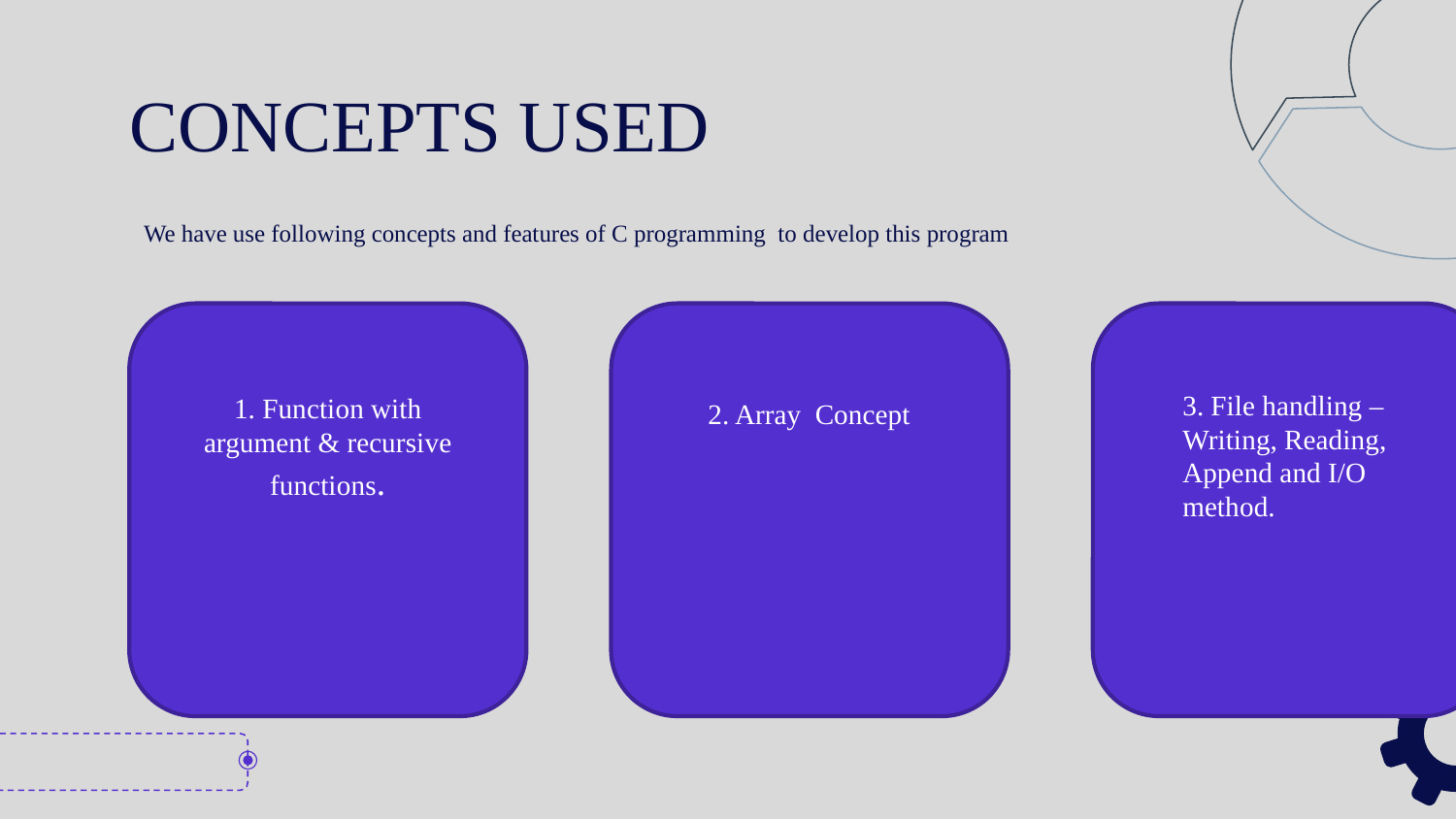

# CONCEPTS USED
We have use following concepts and features of C programming  to develop this program

1. Function with argument & recursive functions.

2. Array  Concept

3. File handling – Writing, Reading, Append and I/O method.

4. String Handling Concept.

5. Dynamic Memory Allocation.